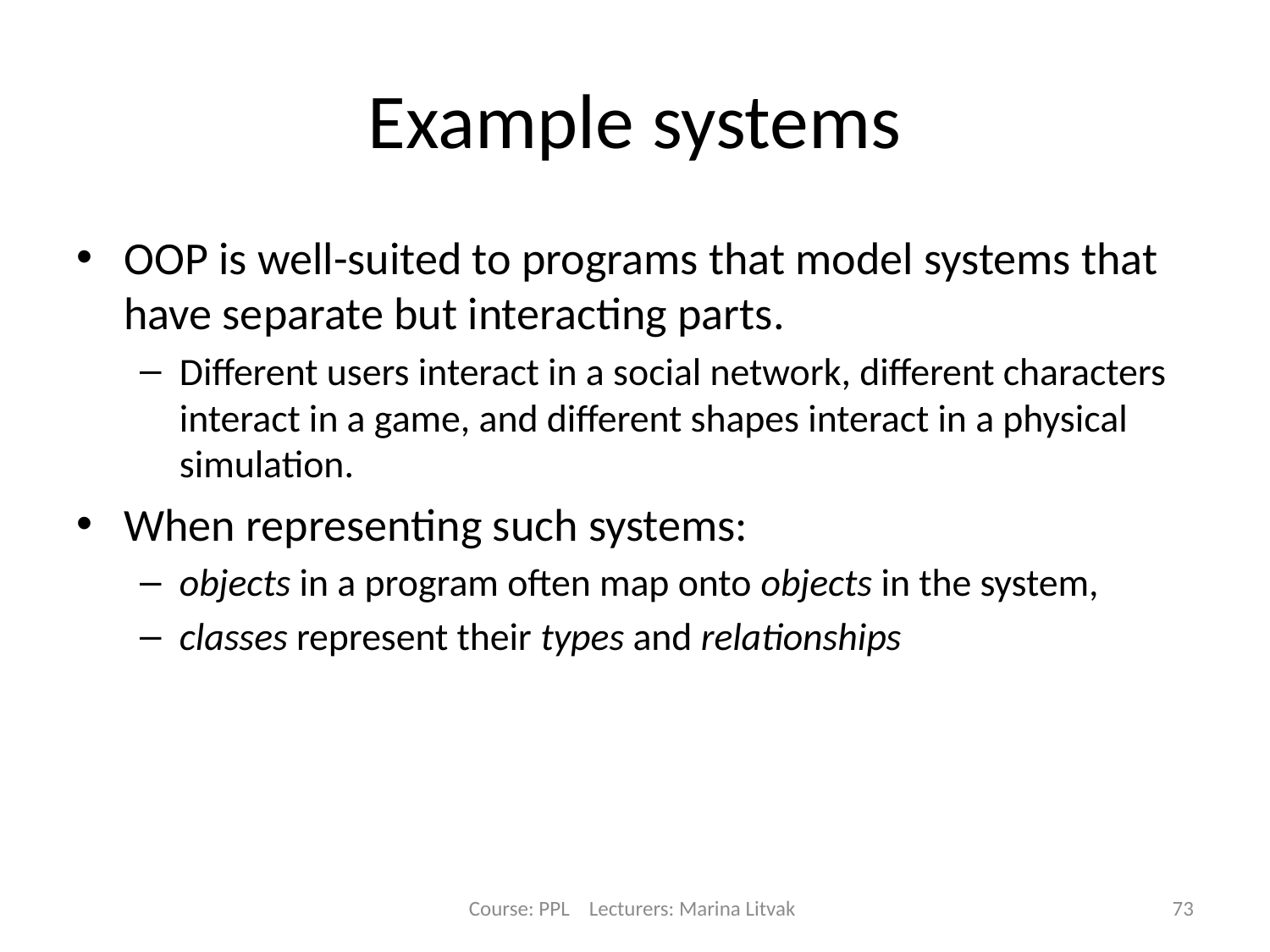

# Example systems
OOP is well-suited to programs that model systems that have separate but interacting parts.
Different users interact in a social network, different characters interact in a game, and different shapes interact in a physical simulation.
When representing such systems:
objects in a program often map onto objects in the system,
classes represent their types and relationships

Course: PPL    Lecturers: Marina Litvak
73